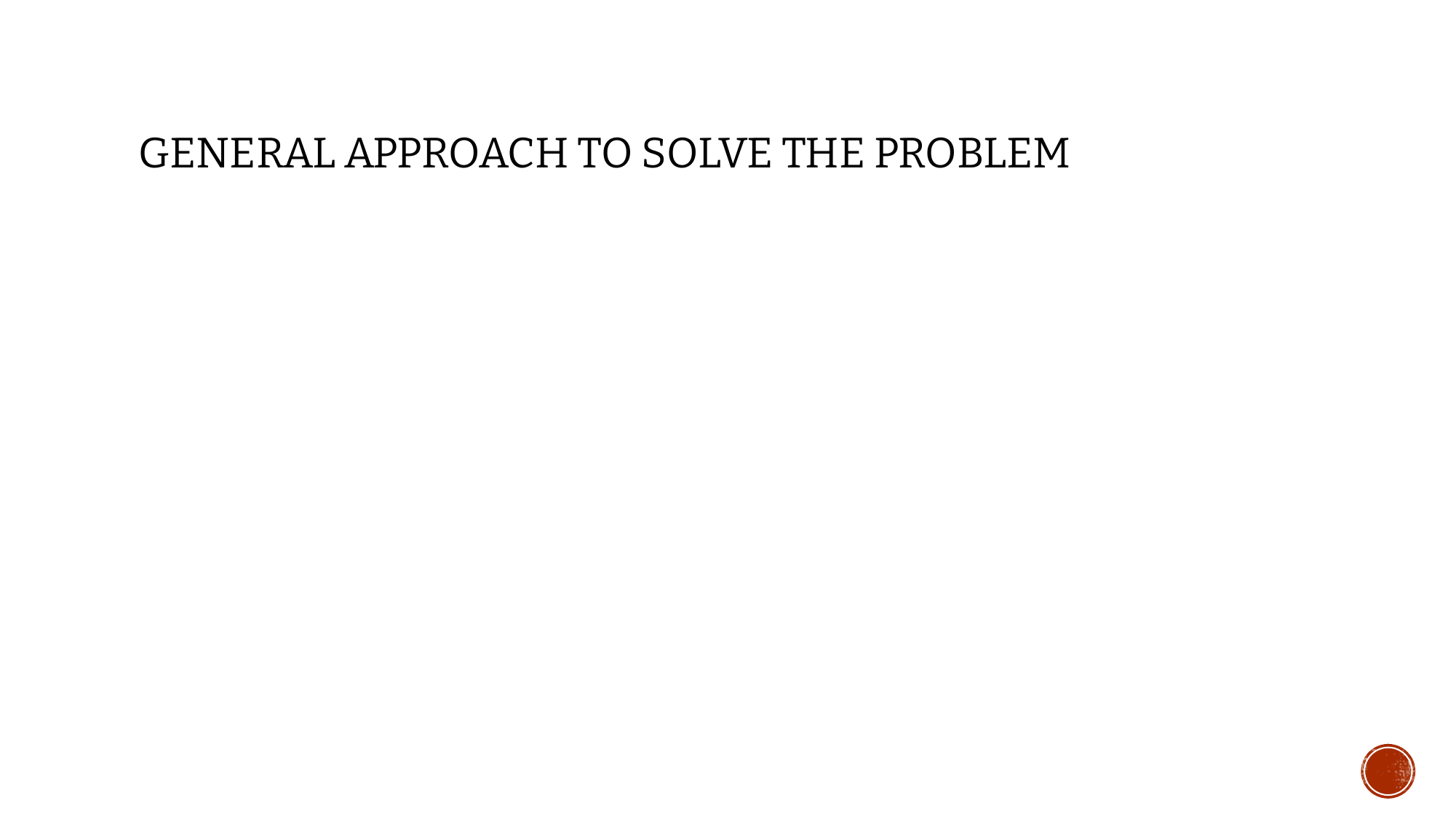

# General Approach TO SOLVE THE PROBLEM